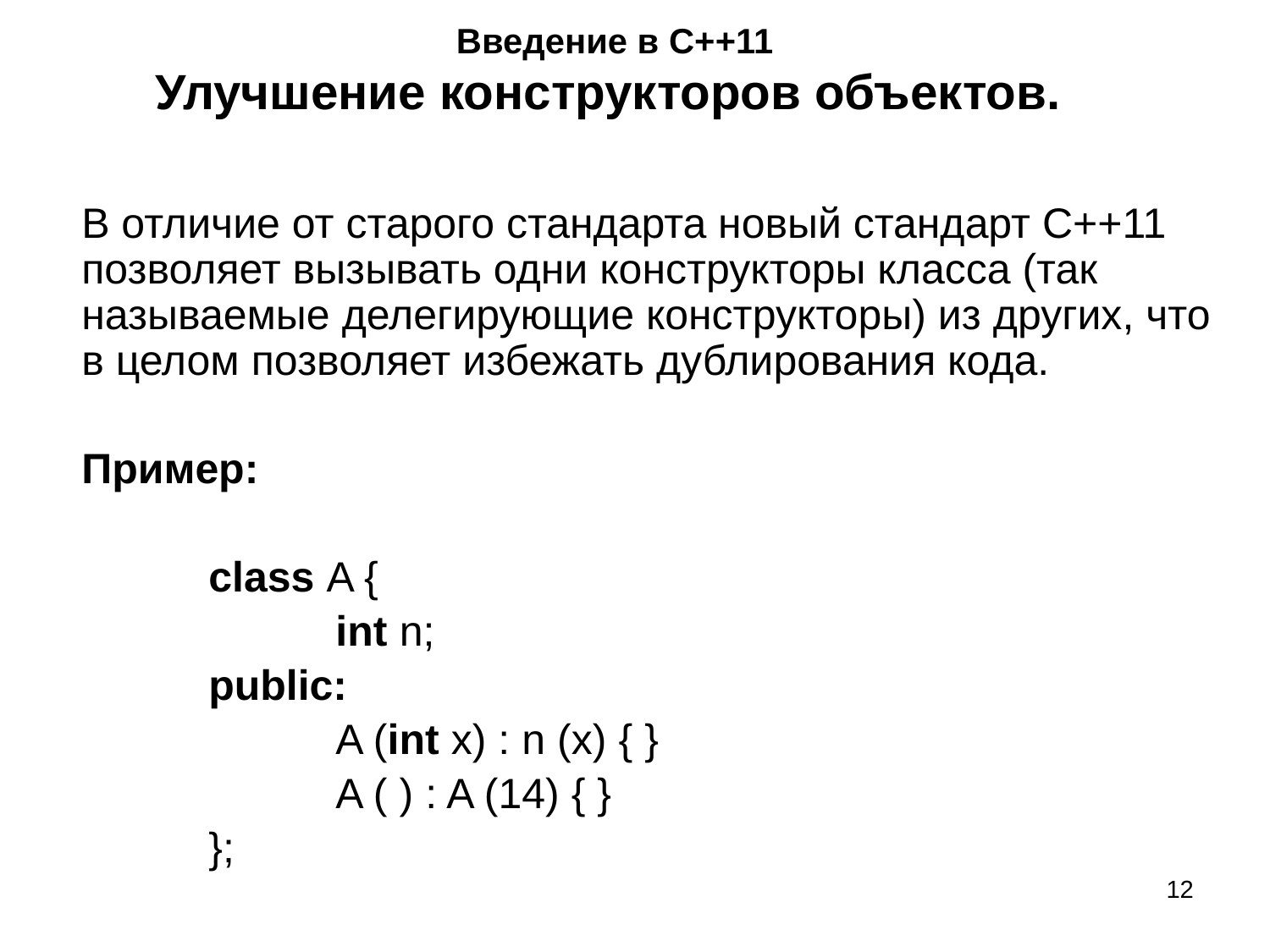

# Введение в С++11 Улучшение конструкторов объектов.

В отличие от старого стандарта новый стандарт С++11 позволяет вызывать одни конструкторы класса (так называемые делегирующие конструкторы) из других, что в целом позволяет избежать дублирования кода.

Пример:

	class A {
		int n;
	public:
		A (int x) : n (x) { }
		A ( ) : A (14) { }
	};
12